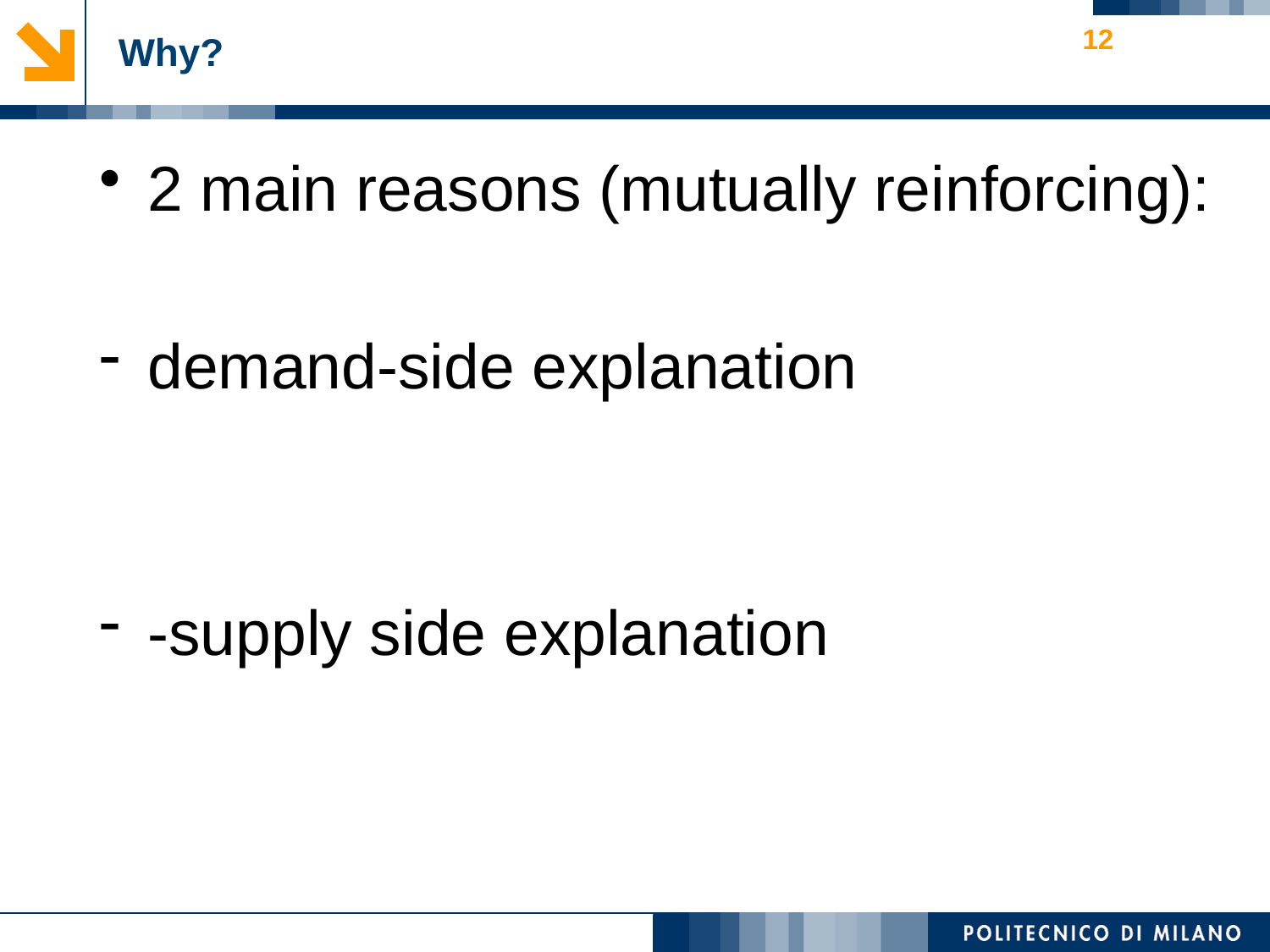

Why?
12
2 main reasons (mutually reinforcing):

demand-side explanation

-supply side explanation